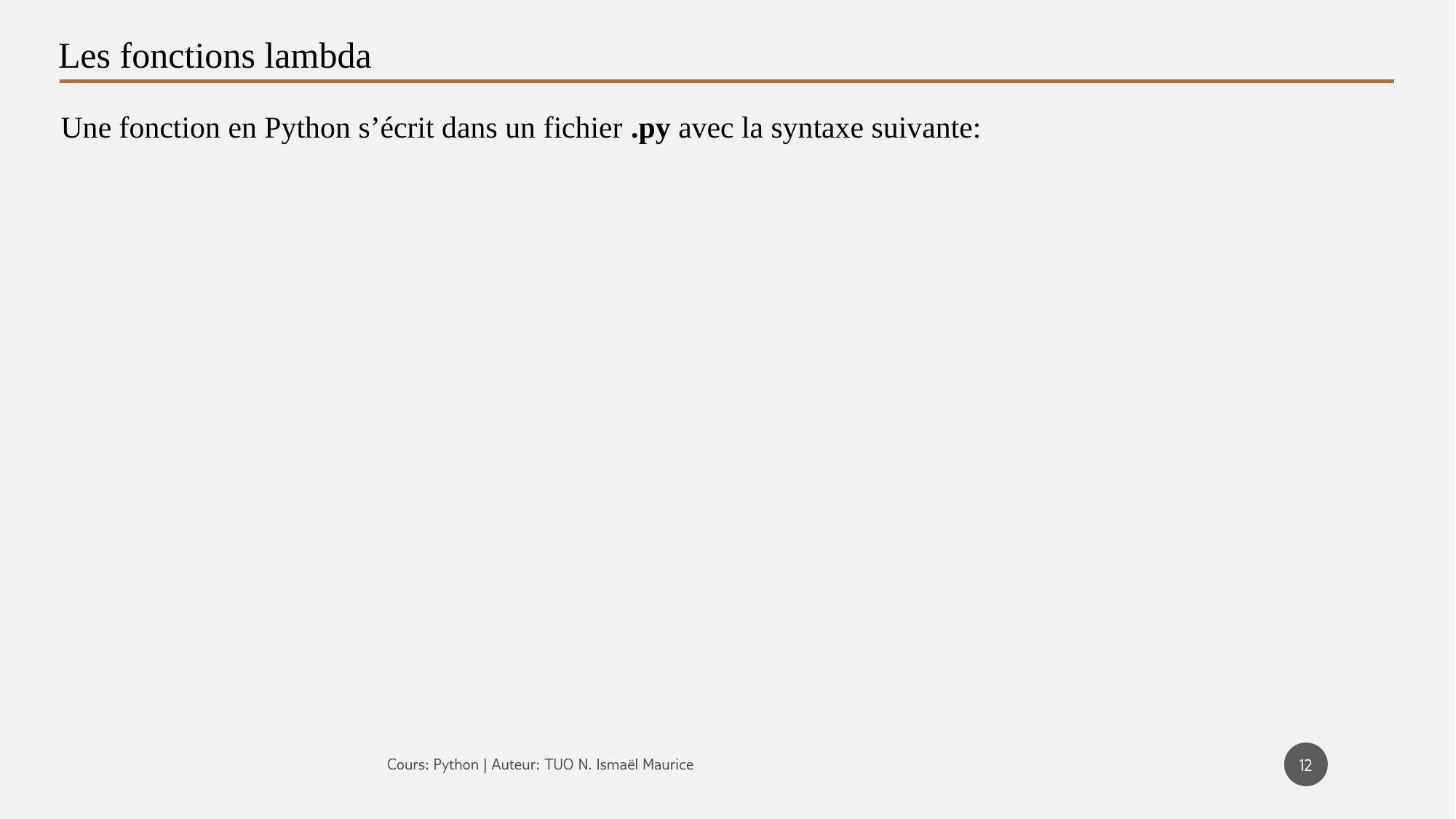

Les fonctions lambda
Une fonction en Python s’écrit dans un fichier .py avec la syntaxe suivante:
12
Cours: Python | Auteur: TUO N. Ismaël Maurice